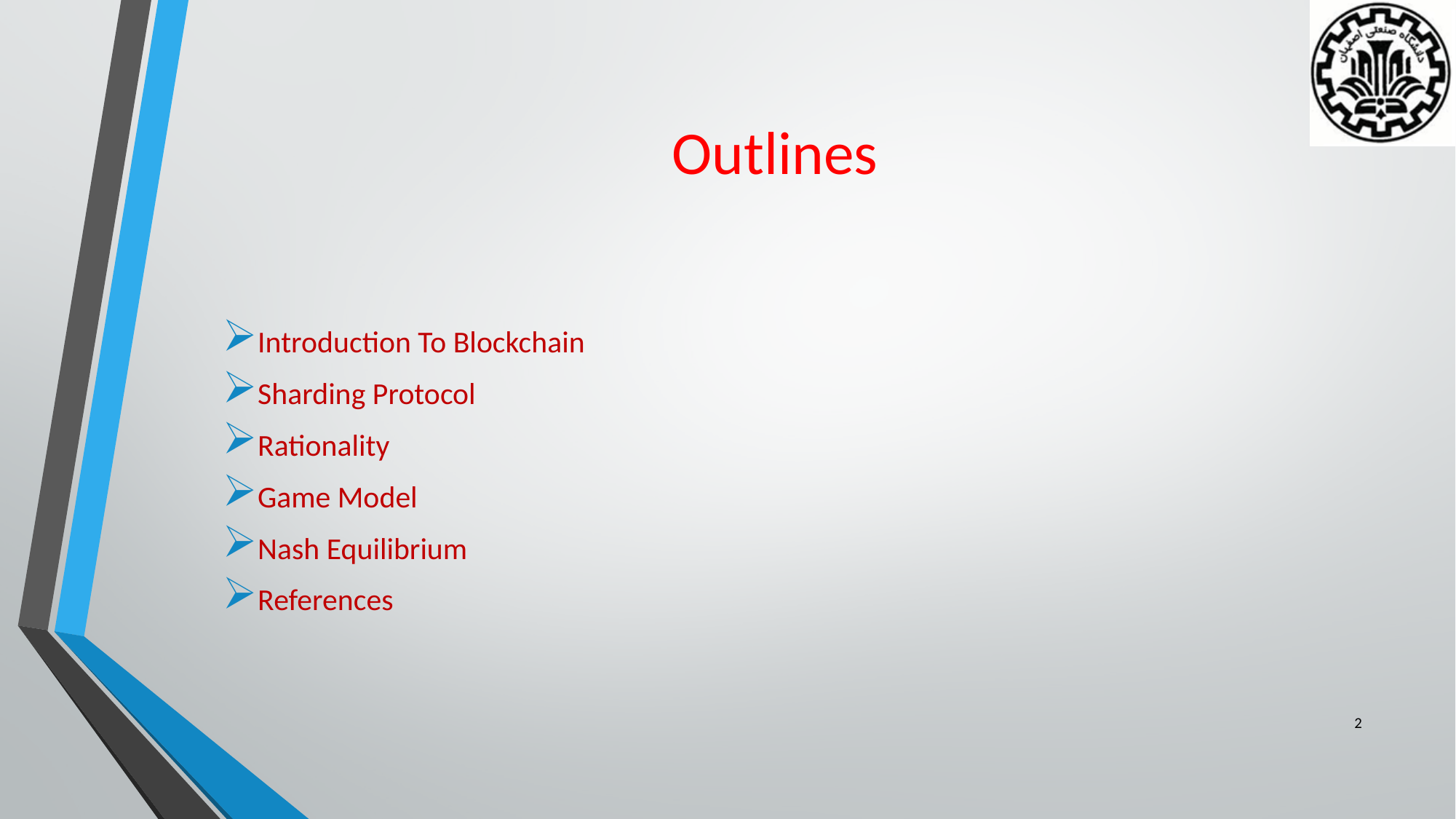

# Outlines
Introduction To Blockchain
Sharding Protocol
Rationality
Game Model
Nash Equilibrium
References

2